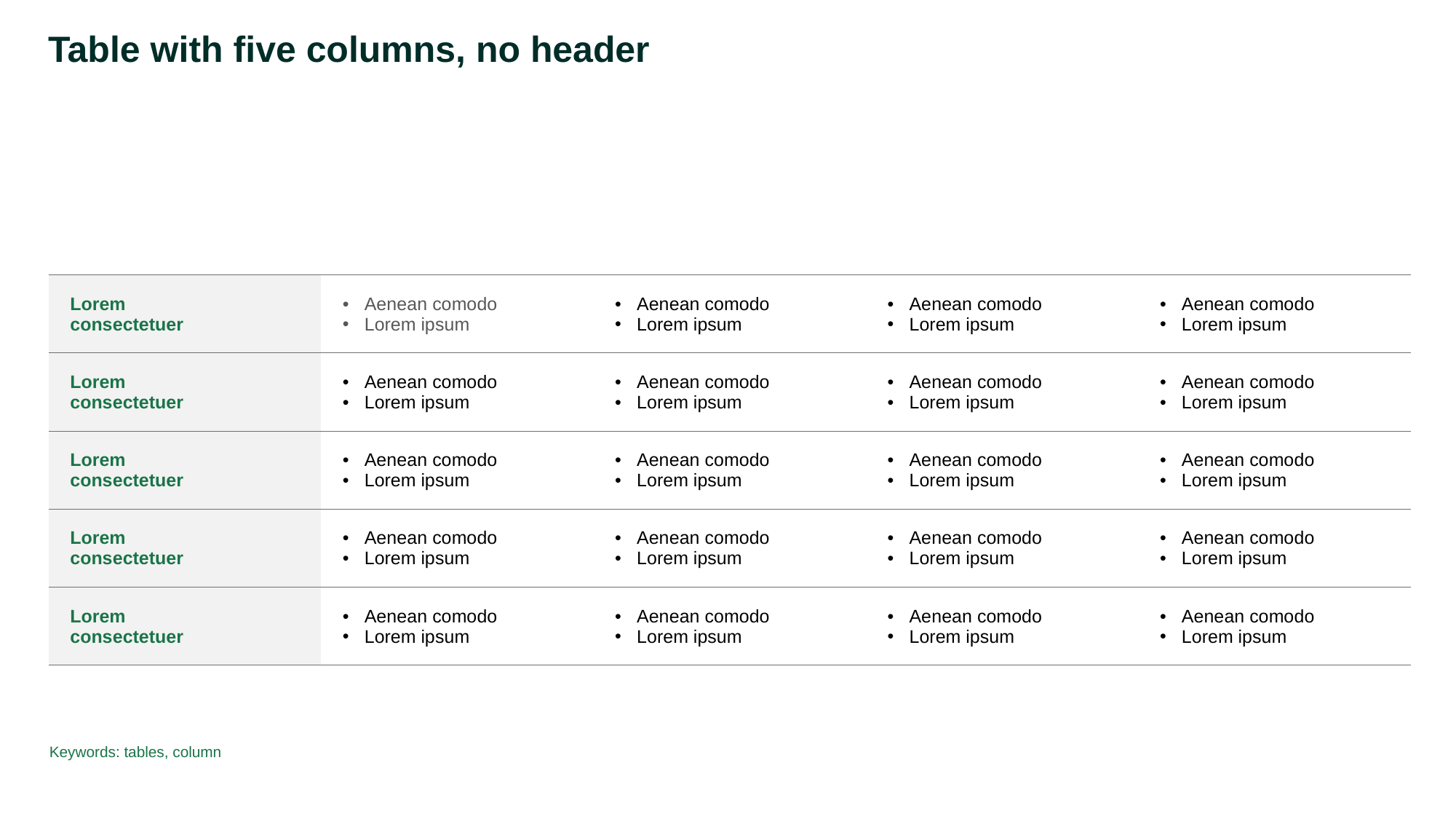

# Table with five columns, no header
| Lorem consectetuer | Aenean comodo Lorem ipsum | Aenean comodo Lorem ipsum | Aenean comodo Lorem ipsum | Aenean comodo Lorem ipsum |
| --- | --- | --- | --- | --- |
| Lorem consectetuer | Aenean comodo Lorem ipsum | Aenean comodo Lorem ipsum | Aenean comodo Lorem ipsum | Aenean comodo Lorem ipsum |
| Lorem consectetuer | Aenean comodo Lorem ipsum | Aenean comodo Lorem ipsum | Aenean comodo Lorem ipsum | Aenean comodo Lorem ipsum |
| Lorem consectetuer | Aenean comodo Lorem ipsum | Aenean comodo Lorem ipsum | Aenean comodo Lorem ipsum | Aenean comodo Lorem ipsum |
| Lorem consectetuer | Aenean comodo Lorem ipsum | Aenean comodo Lorem ipsum | Aenean comodo Lorem ipsum | Aenean comodo Lorem ipsum |
Keywords: tables, column